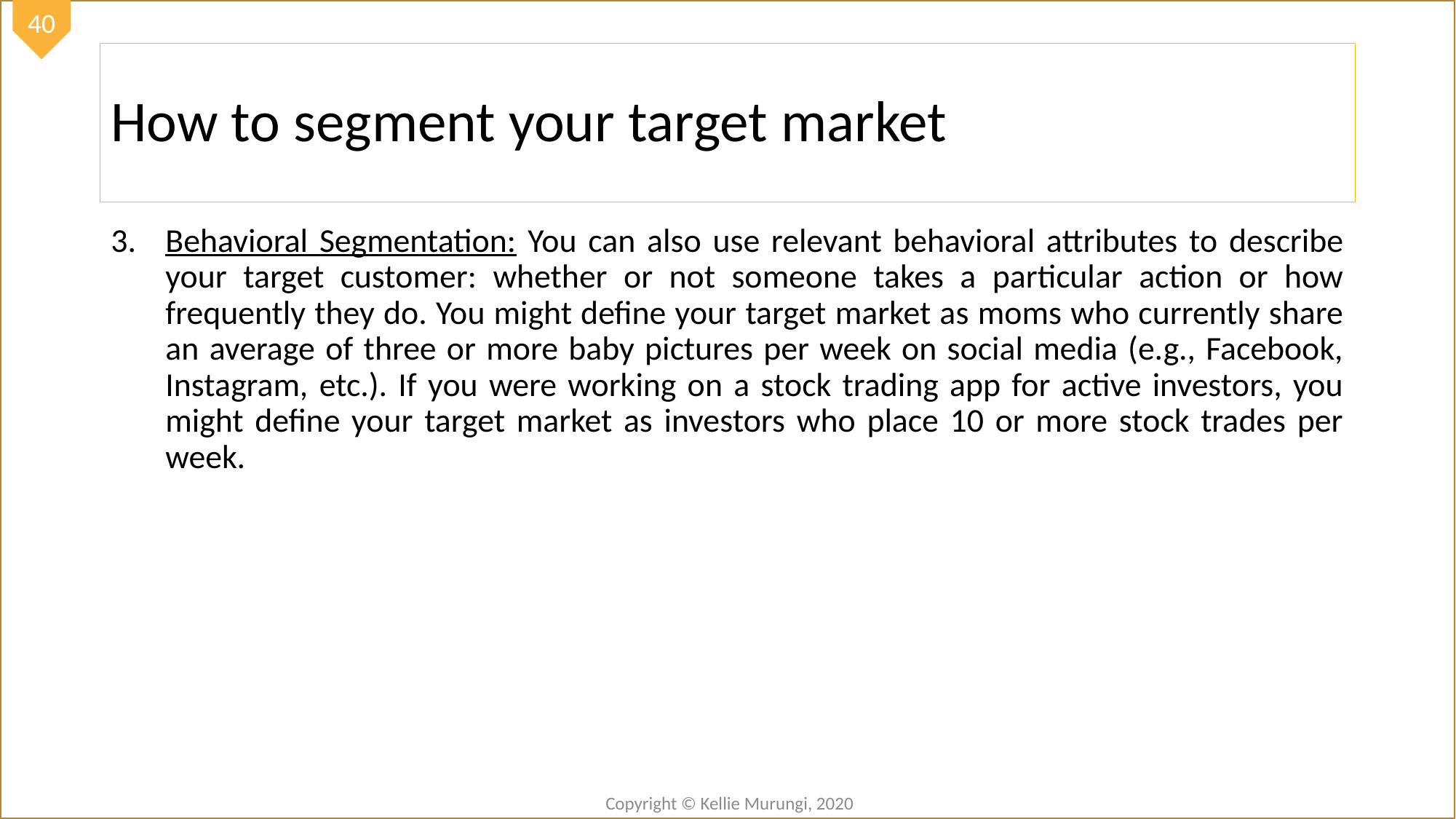

# How to segment your target market
Behavioral Segmentation: You can also use relevant behavioral attributes to describe your target customer: whether or not someone takes a particular action or how frequently they do. You might define your target market as moms who currently share an average of three or more baby pictures per week on social media (e.g., Facebook, Instagram, etc.). If you were working on a stock trading app for active investors, you might define your target market as investors who place 10 or more stock trades per week.